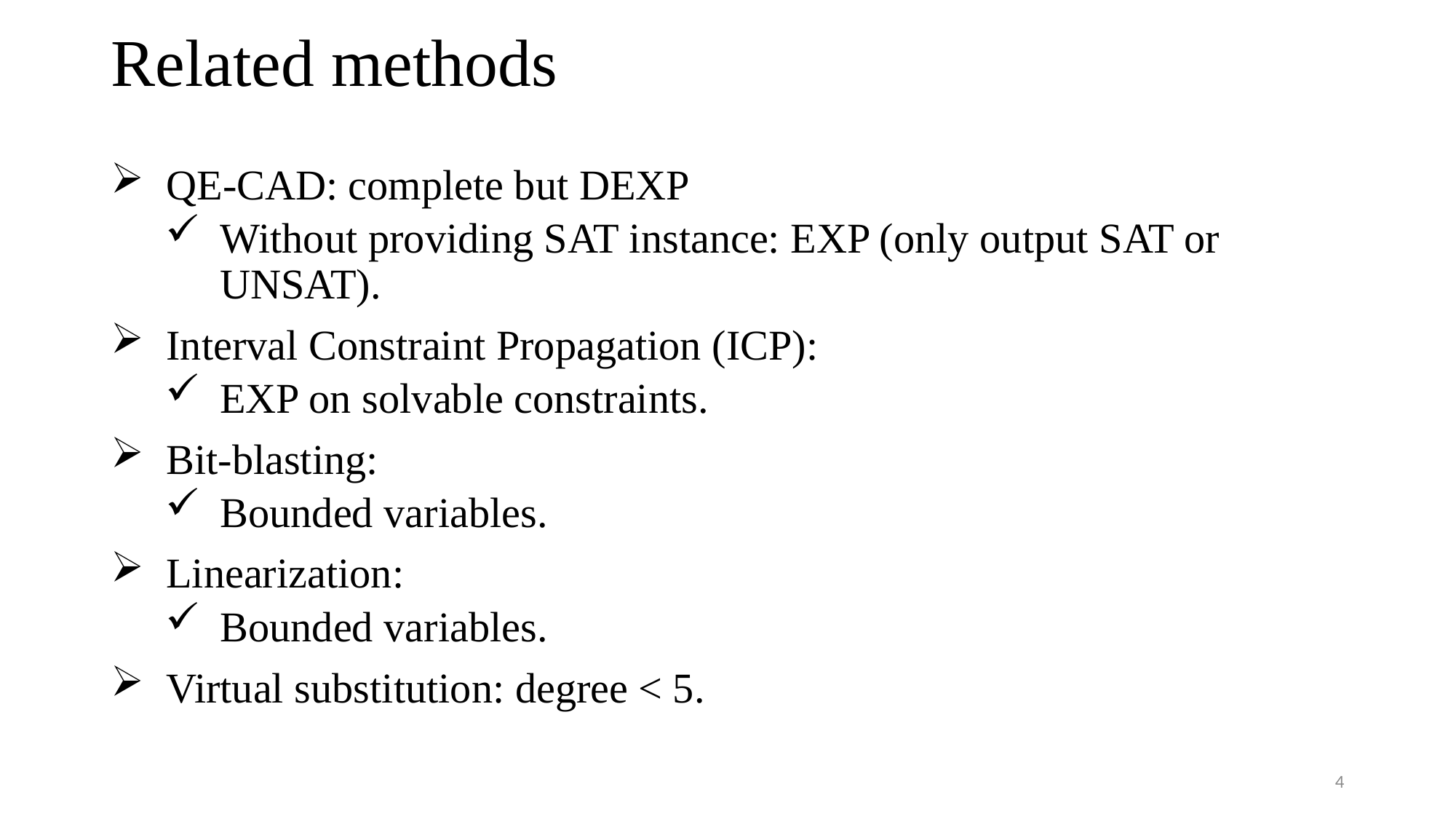

# Related methods
QE-CAD: complete but DEXP
Without providing SAT instance: EXP (only output SAT or UNSAT).
Interval Constraint Propagation (ICP):
EXP on solvable constraints.
Bit-blasting:
Bounded variables.
Linearization:
Bounded variables.
Virtual substitution: degree < 5.

4